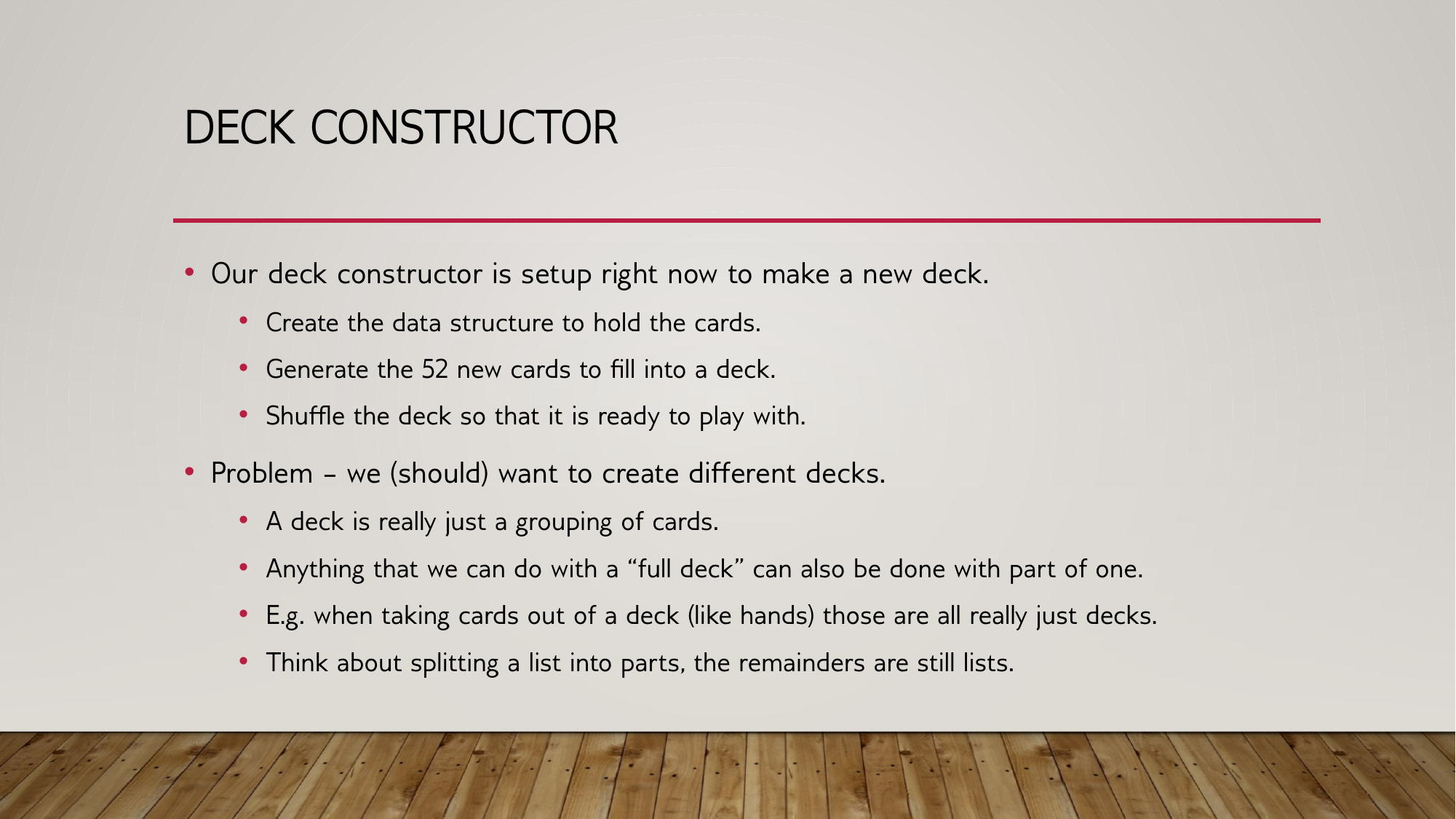

# Deck Constructor
Our deck constructor is setup right now to make a new deck.
Create the data structure to hold the cards.
Generate the 52 new cards to fill into a deck.
Shuffle the deck so that it is ready to play with.
Problem – we (should) want to create different decks.
A deck is really just a grouping of cards.
Anything that we can do with a “full deck” can also be done with part of one.
E.g. when taking cards out of a deck (like hands) those are all really just decks.
Think about splitting a list into parts, the remainders are still lists.